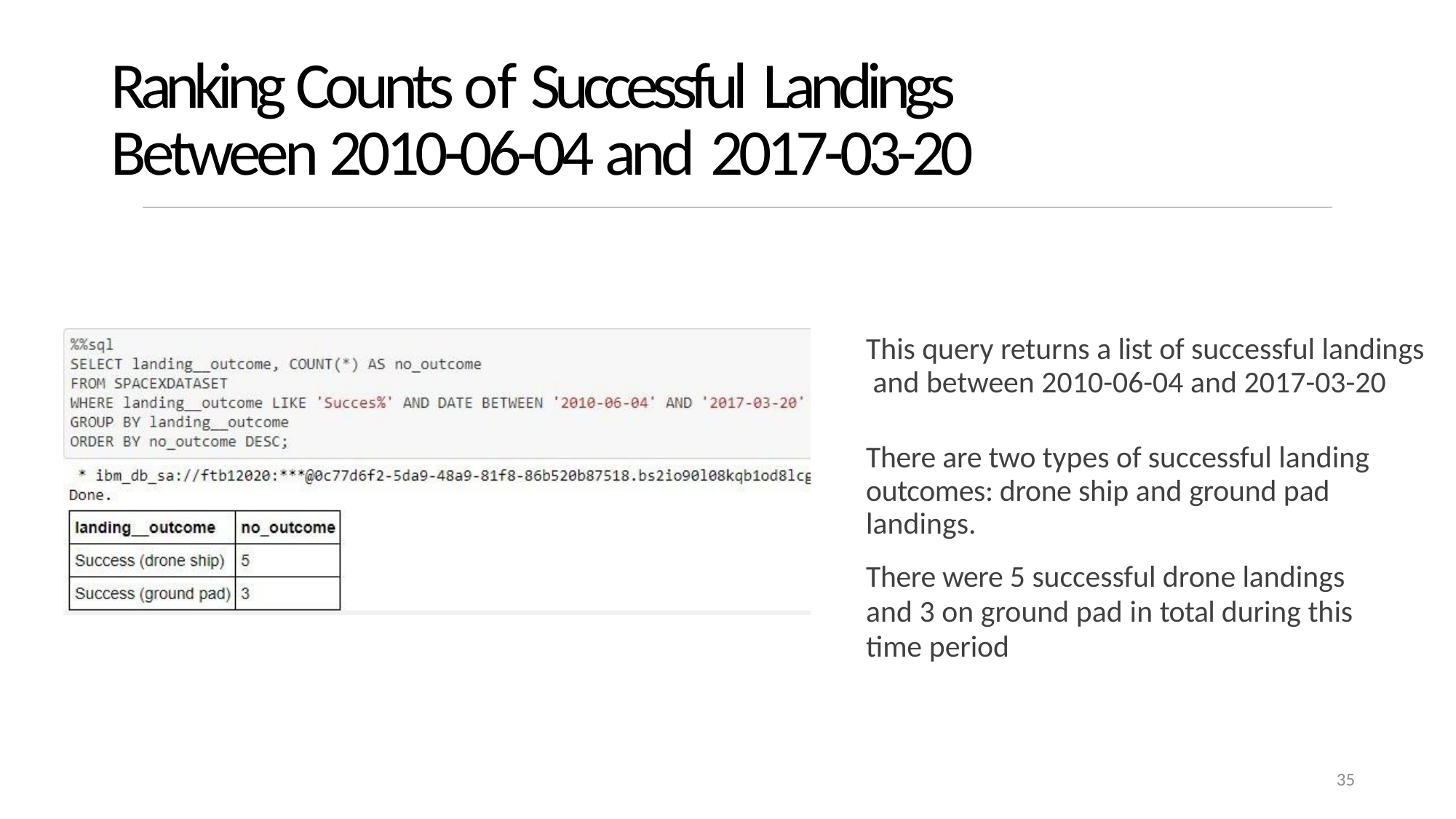

# Ranking Counts of Successful Landings  Between 2010-06-04 and 2017-03-20

This query returns a list of successful landings  and between 2010-06-04 and 2017-03-20

There are two types of successful landing  outcomes: drone ship and ground pad  landings.
There were 5 successful drone landings and 3 on ground pad in total during this time period
35